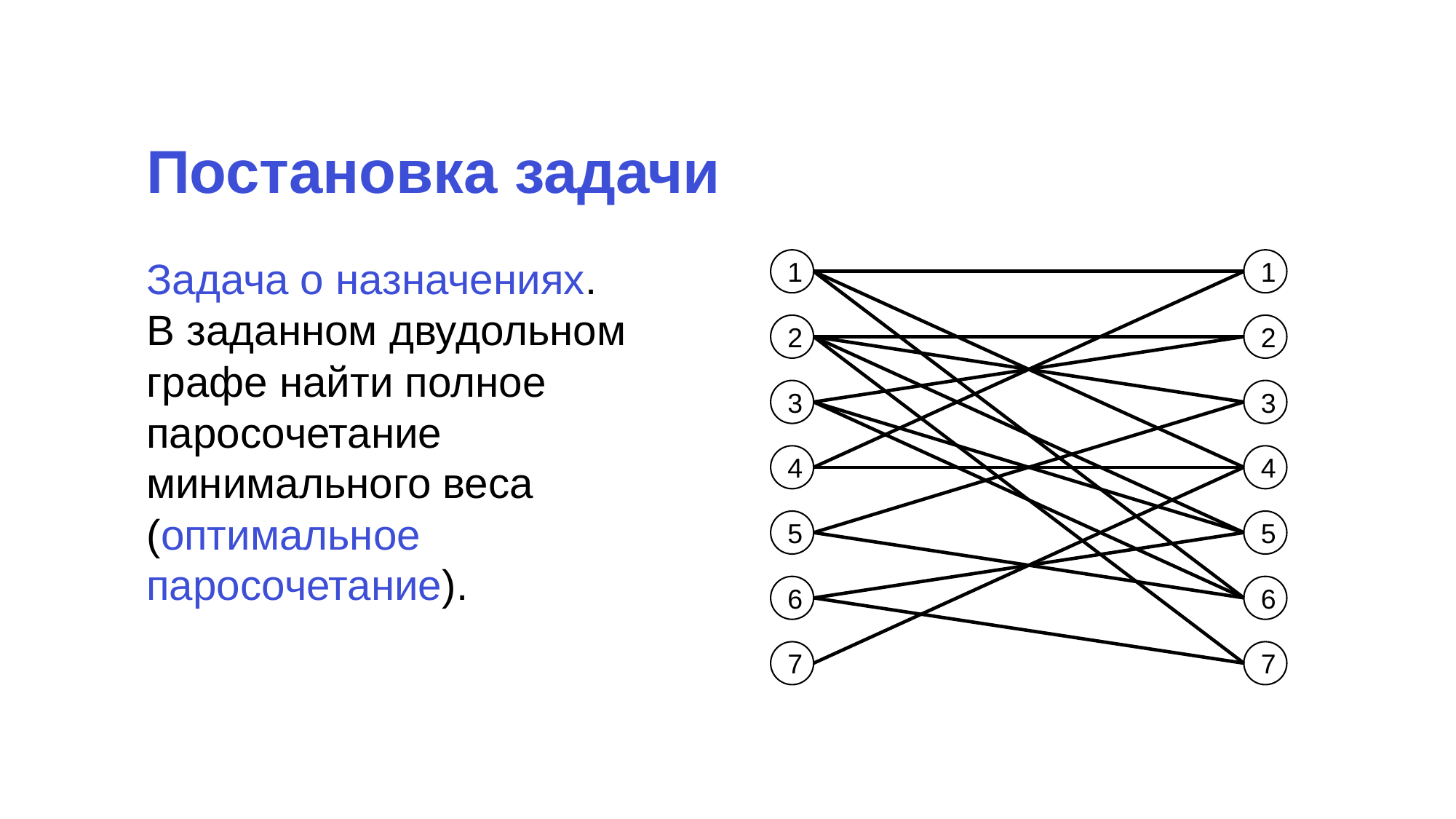

Постановка задачи
Задача о назначениях.
В заданном двудольном графе найти полное паросочетание минимального веса (оптимальное паросочетание).
1
1
2
2
3
3
4
4
5
5
6
6
7
7